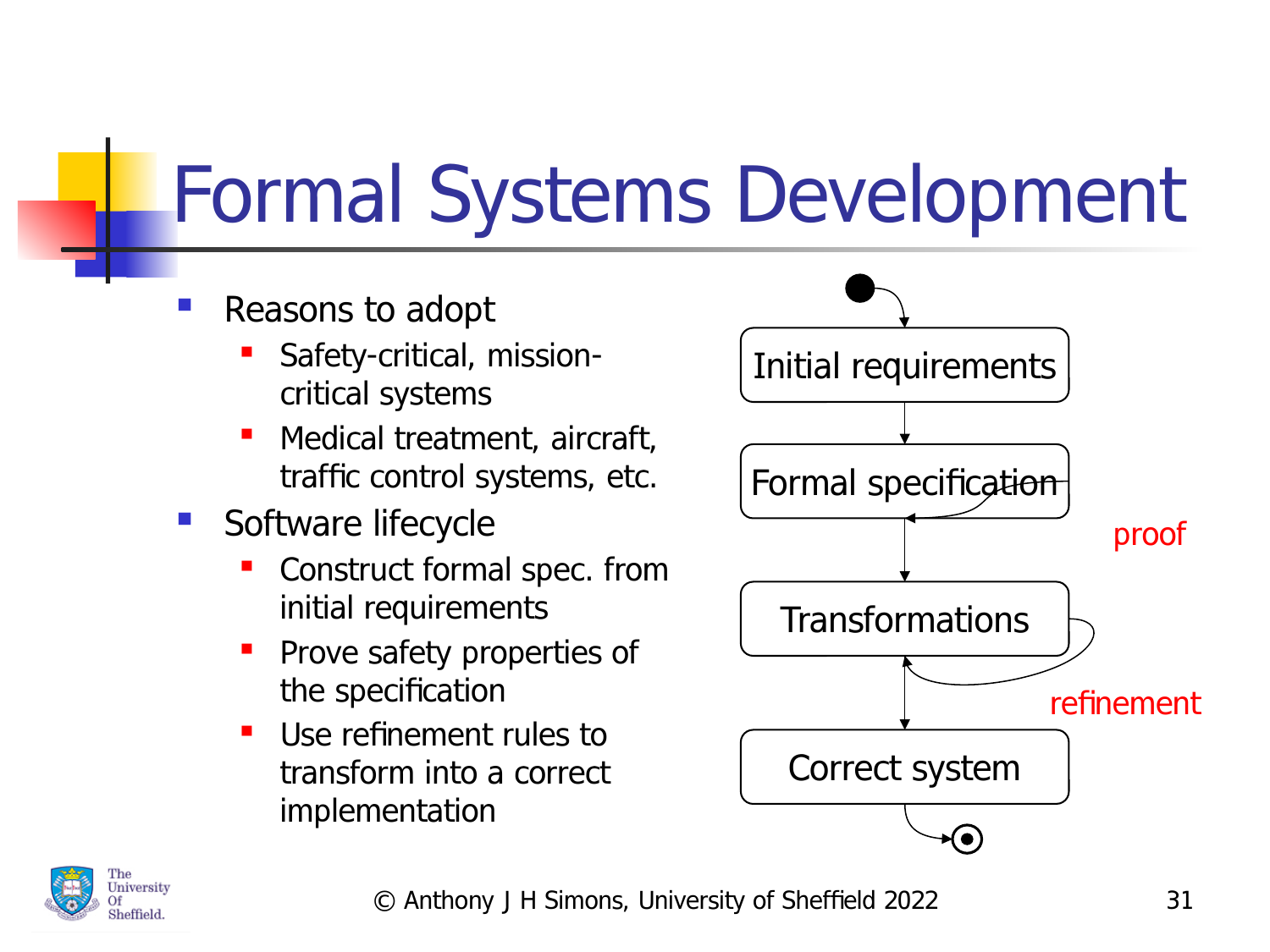

# Formal Systems Development

Reasons to adopt
Safety-critical, mission-critical systems
Medical treatment, aircraft, traffic control systems, etc.
Software lifecycle
Construct formal spec. from initial requirements
Prove safety properties of the specification
Use refinement rules to transform into a correct implementation
Initial requirements
Formal specification
proof
Transformations
refinement
Correct system

© Anthony J H Simons, University of Sheffield 2022
31